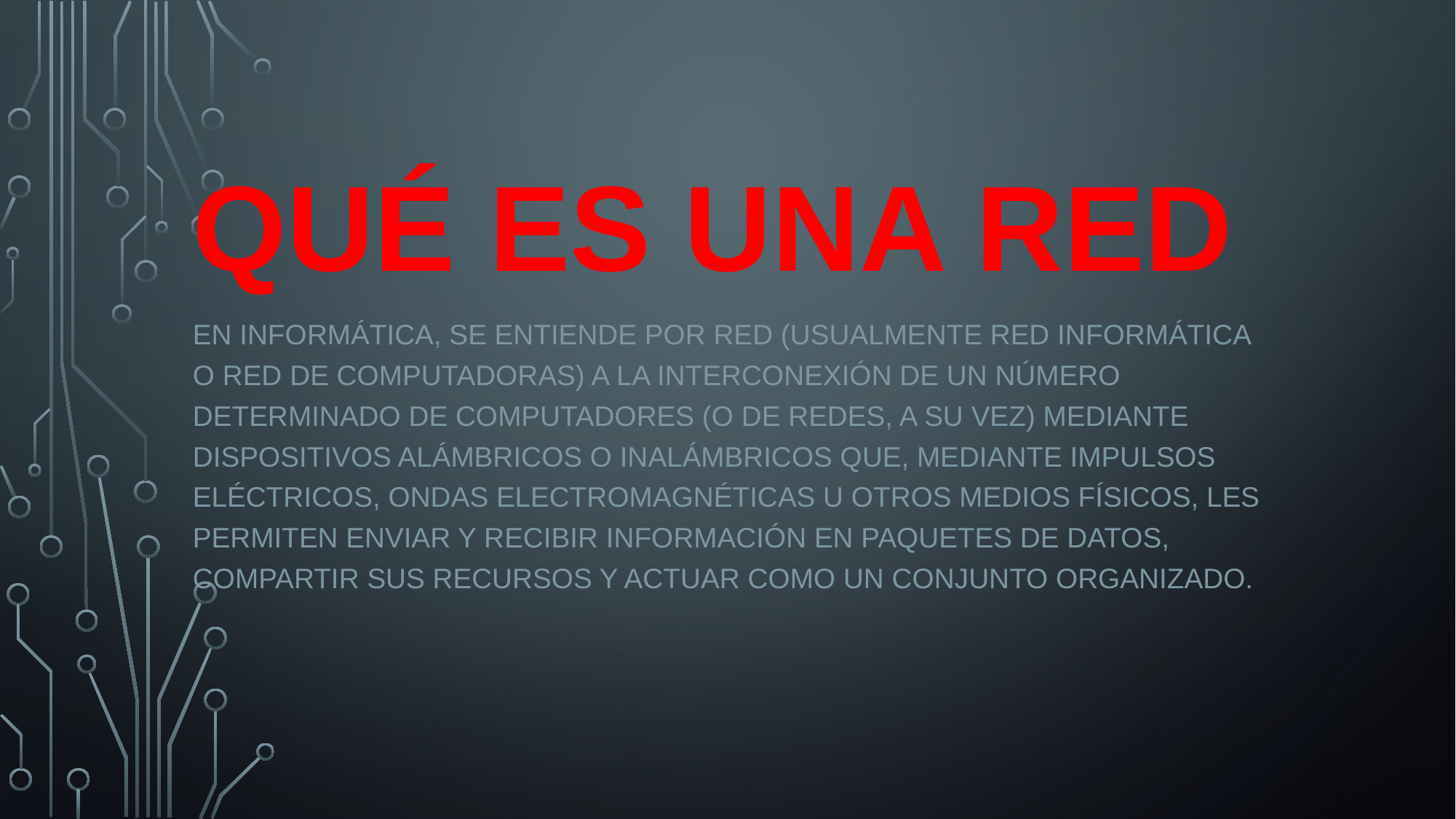

QUÉ ES UNA RED
En informática, se entiende por red (usualmente red informática o red de computadoras) a la interconexión de un número determinado de computadores (o de redes, a su vez) mediante dispositivos alámbricos o inalámbricos que, mediante impulsos eléctricos, ondas electromagnéticas u otros medios físicos, les permiten enviar y recibir información en paquetes de datos, compartir sus recursos y actuar como un conjunto organizado.